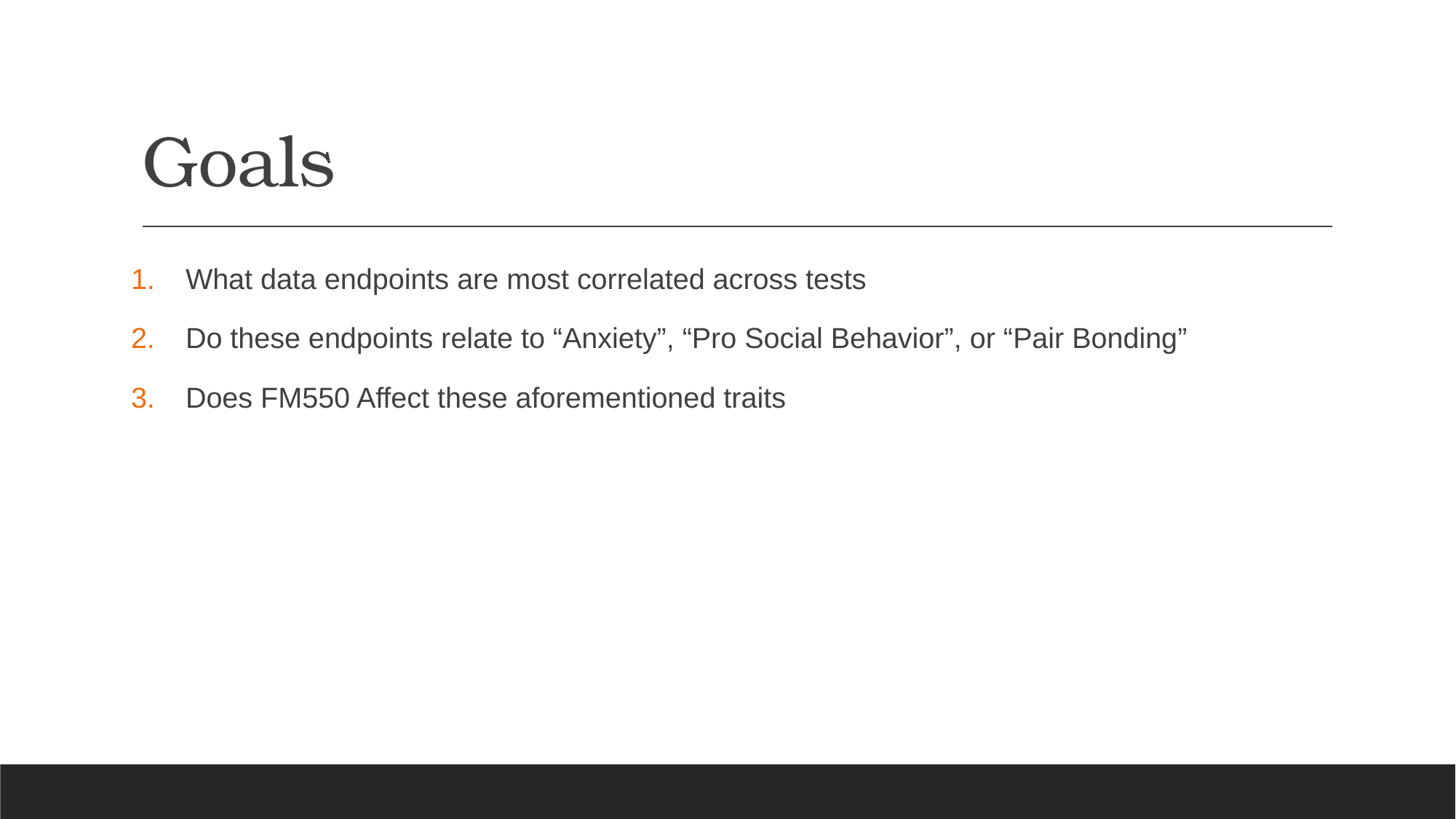

# Goals
What data endpoints are most correlated across tests
Do these endpoints relate to “Anxiety”, “Pro Social Behavior”, or “Pair Bonding”
Does FM550 Affect these aforementioned traits